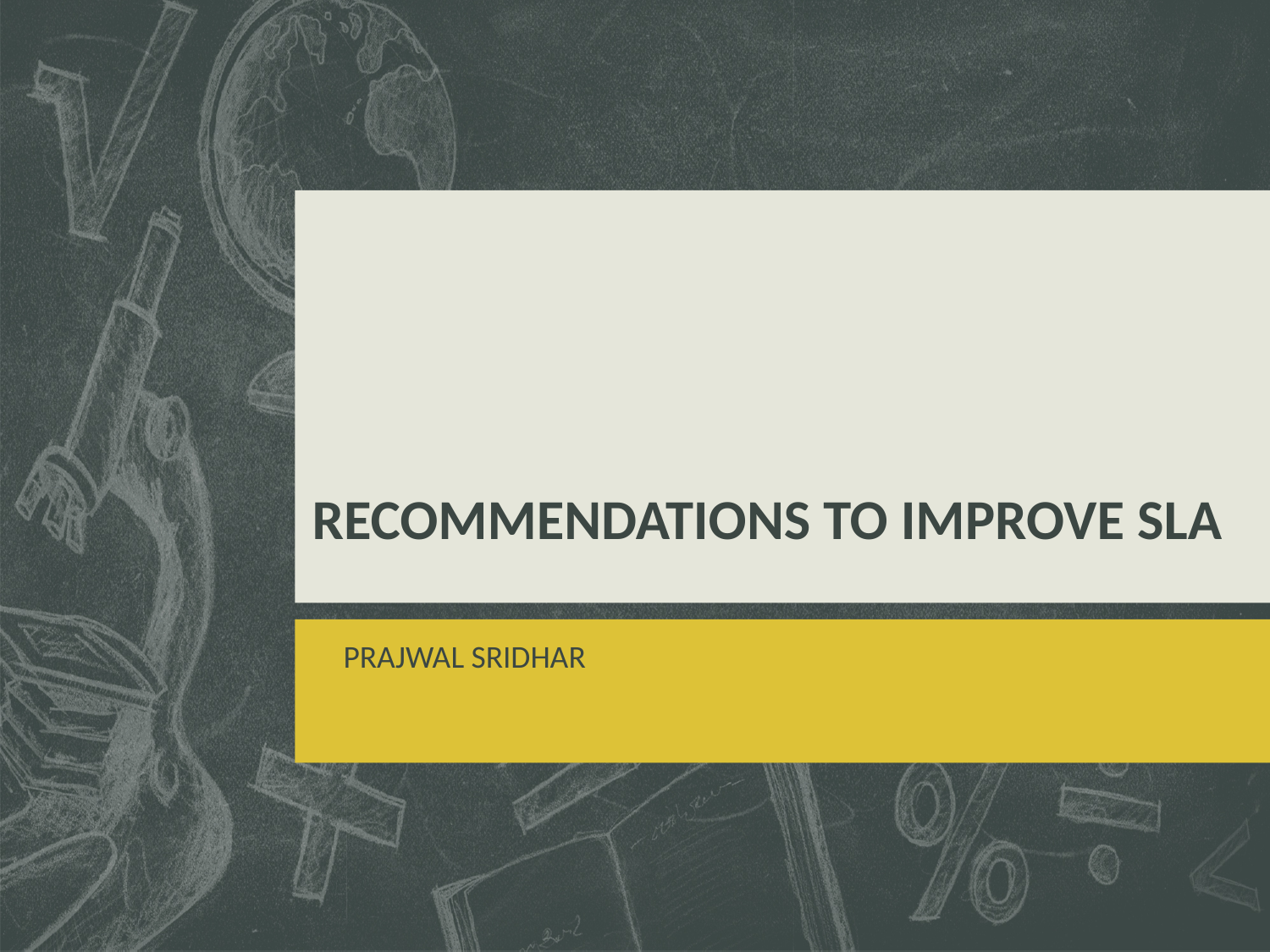

# RECOMMENDATIONS TO IMPROVE SLA
PRAJWAL SRIDHAR